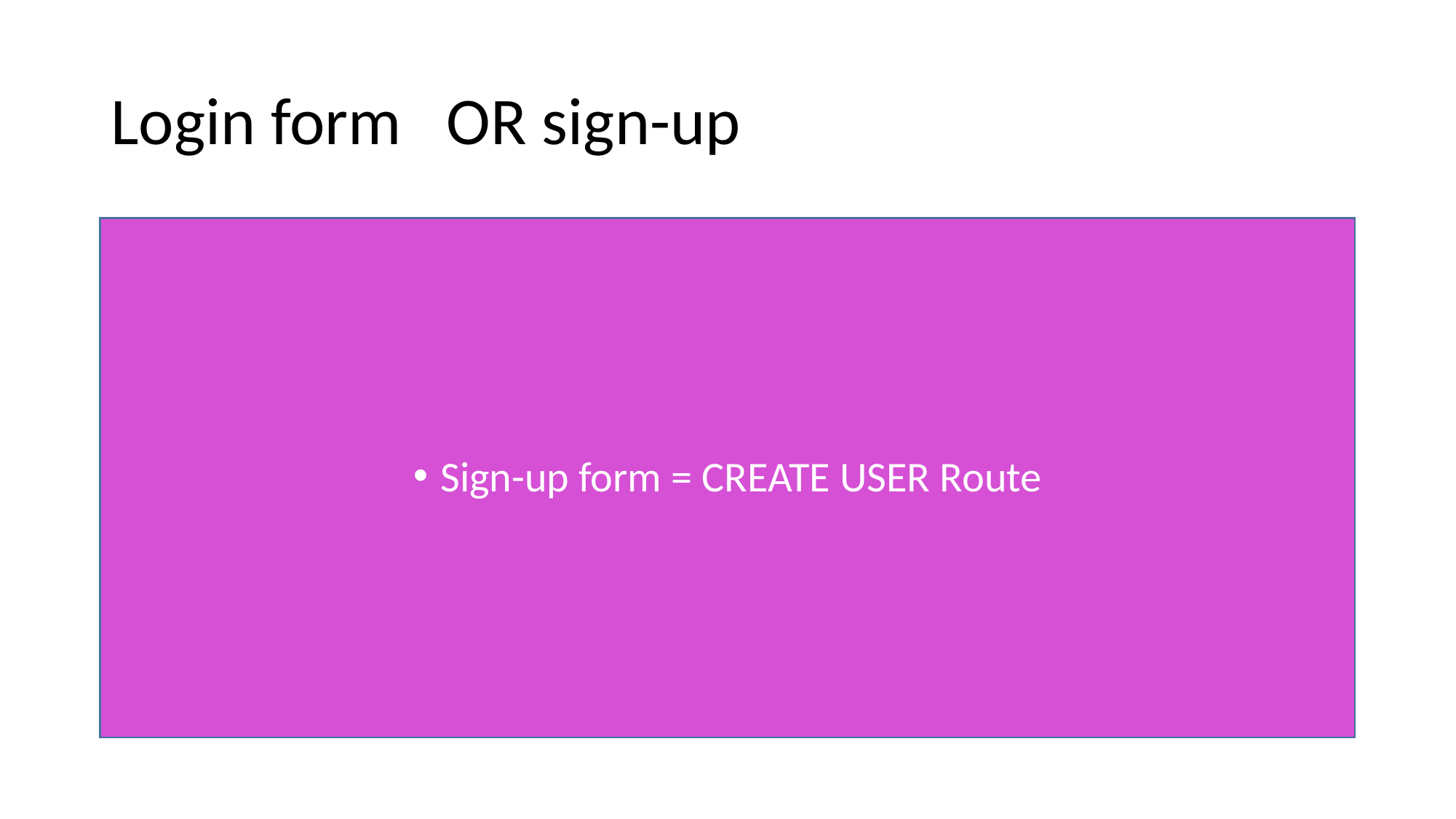

# Login form   OR sign-up
Sign-up form = CREATE USER Route